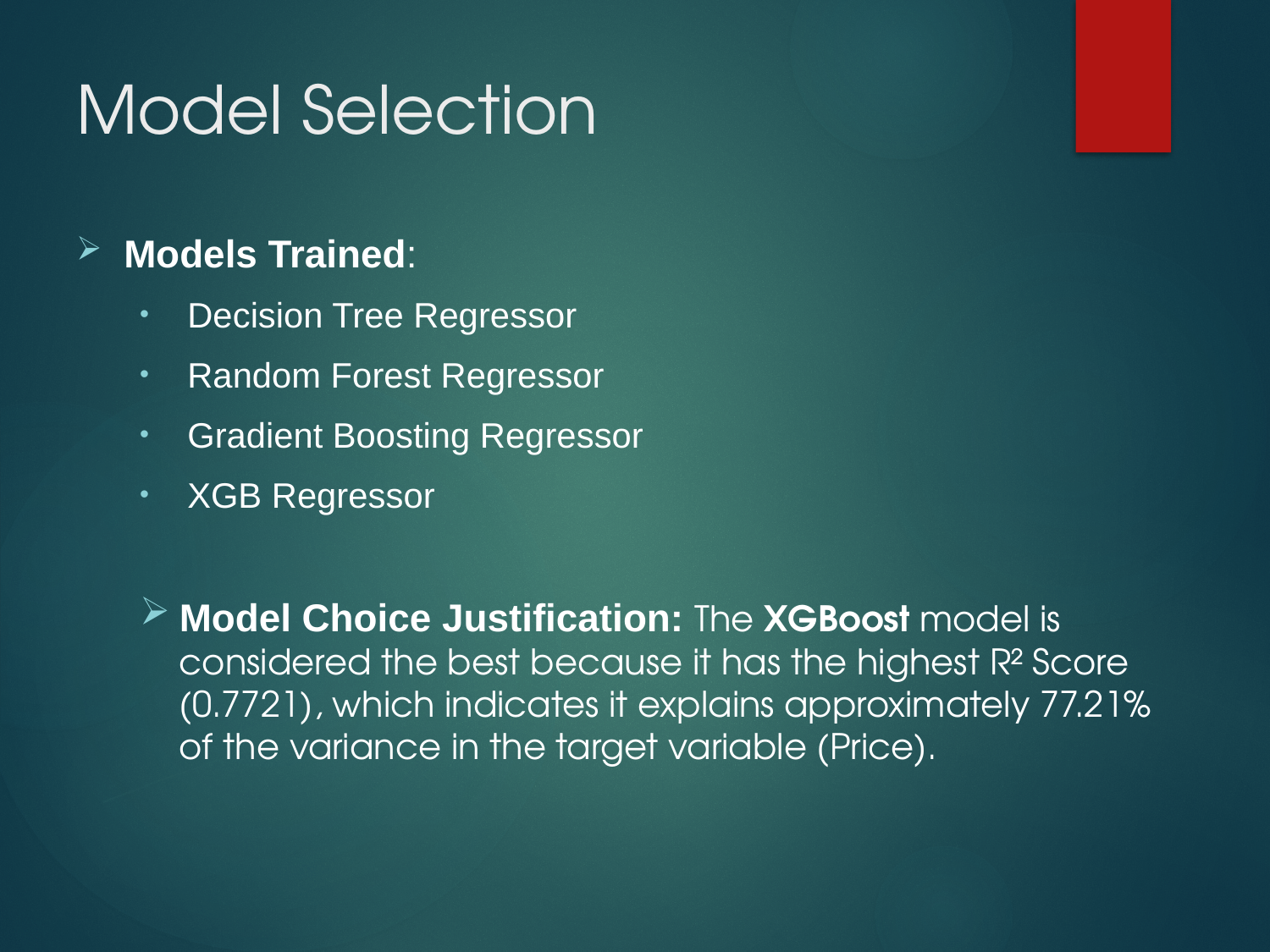

# Model Selection

Models Trained:
Decision Tree Regressor
Random Forest Regressor
Gradient Boosting Regressor
XGB Regressor

Model Choice Justification: The XGBoost model is considered the best because it has the highest R² Score (0.7721), which indicates it explains approximately 77.21% of the variance in the target variable (Price).